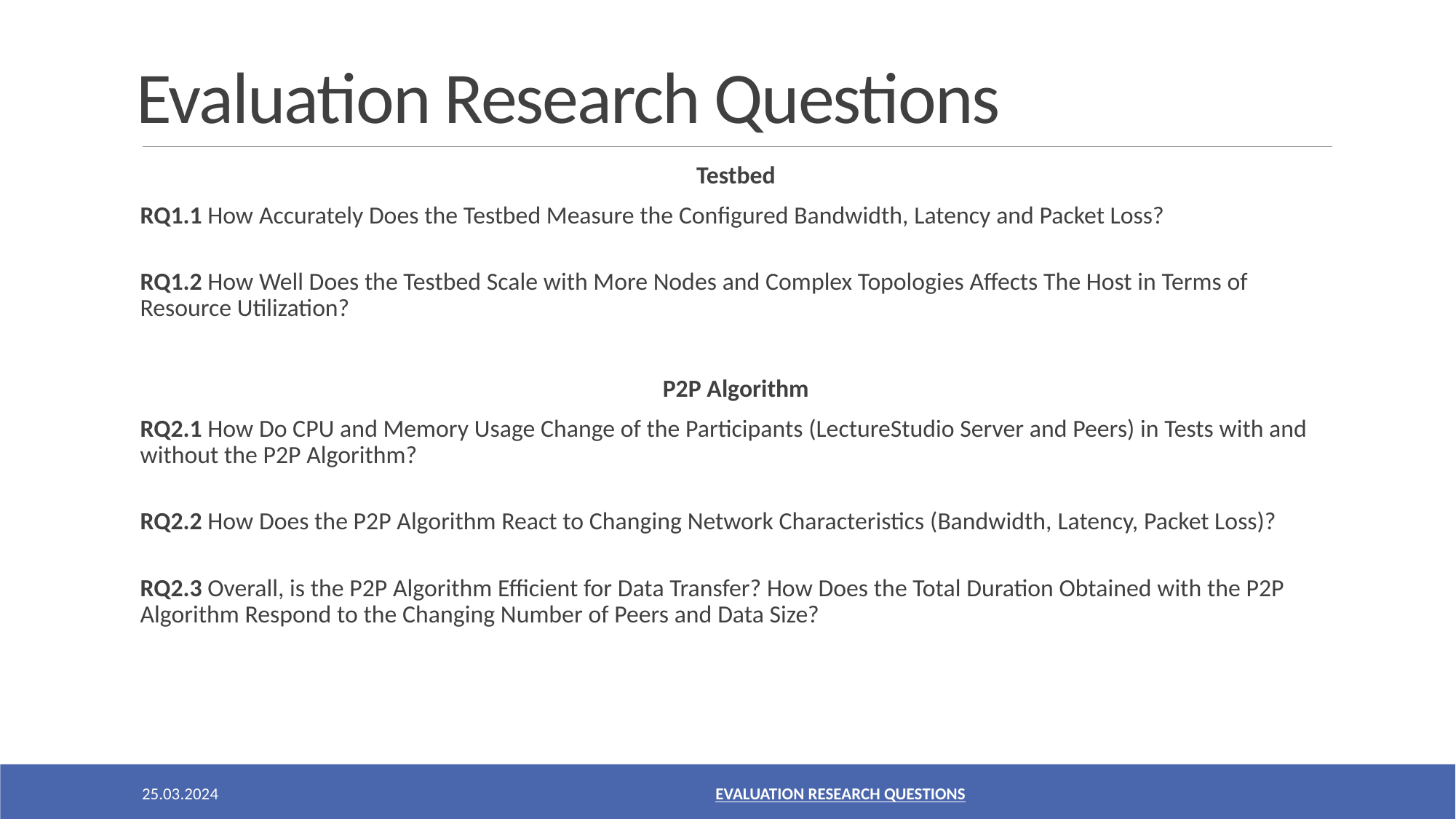

# Evaluation Research Questions
Testbed
RQ1.1 How Accurately Does the Testbed Measure the Configured Bandwidth, Latency and Packet Loss?
RQ1.2 How Well Does the Testbed Scale with More Nodes and Complex Topologies Affects The Host in Terms of Resource Utilization?

P2P Algorithm
RQ2.1 How Do CPU and Memory Usage Change of the Participants (LectureStudio Server and Peers) in Tests with and without the P2P Algorithm?
RQ2.2 How Does the P2P Algorithm React to Changing Network Characteristics (Bandwidth, Latency, Packet Loss)?
RQ2.3 Overall, is the P2P Algorithm Efficient for Data Transfer? How Does the Total Duration Obtained with the P2P Algorithm Respond to the Changing Number of Peers and Data Size?
14
25.03.2024
                                                           Evaluation Research Questions